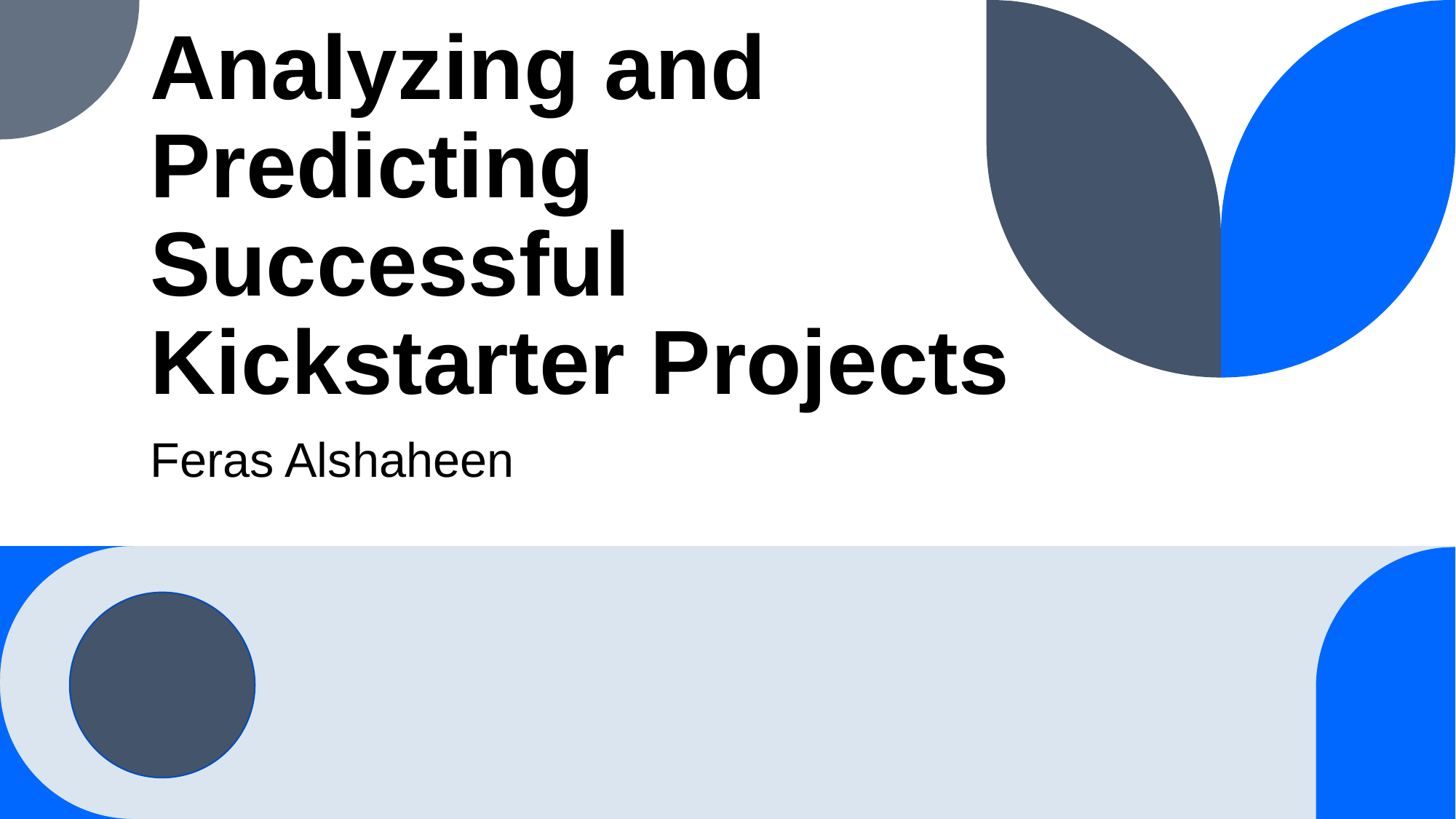

# Analyzing and Predicting Successful Kickstarter Projects
Feras Alshaheen